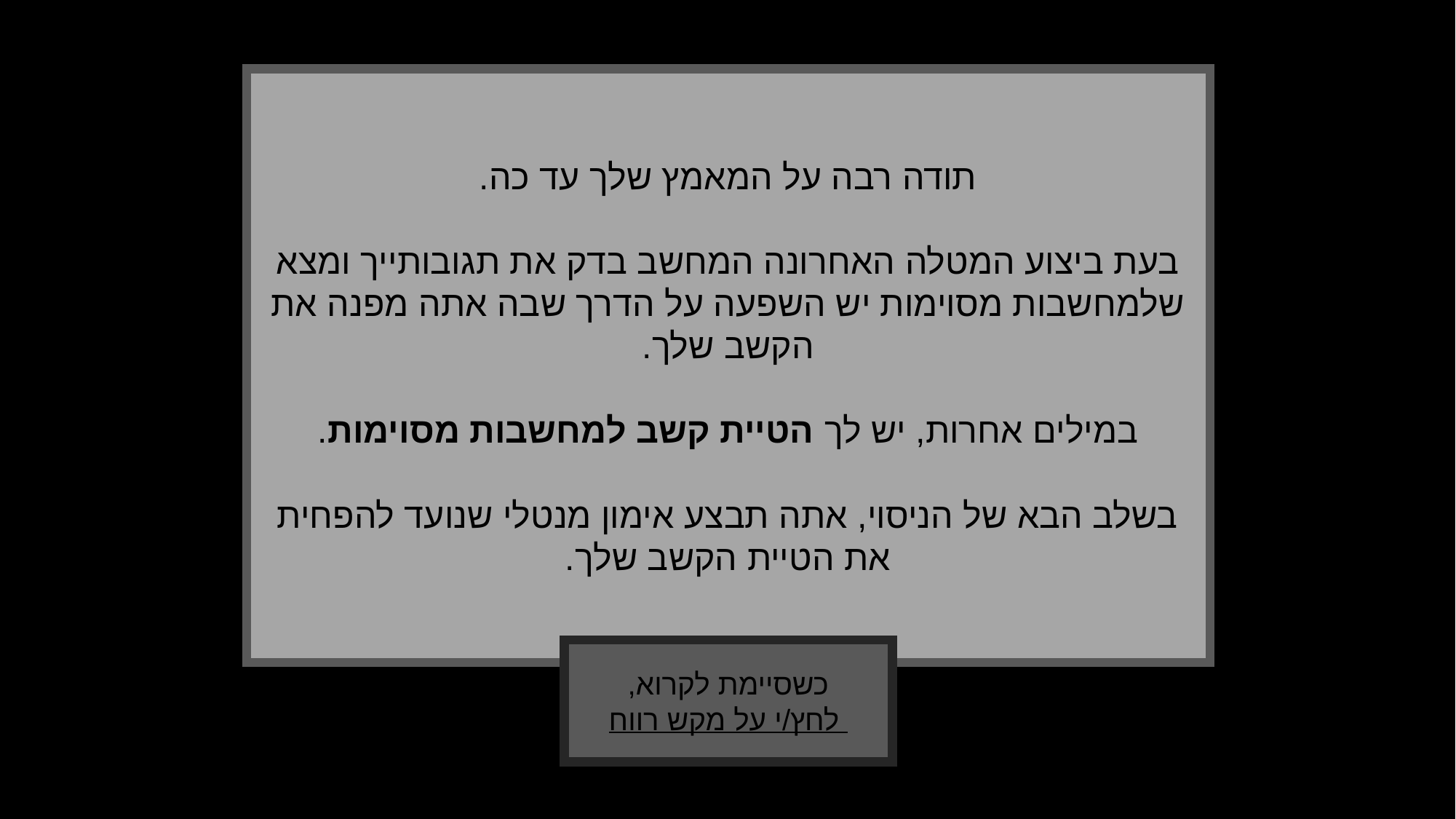

תודה רבה על המאמץ שלך עד כה.

בעת ביצוע המטלה האחרונה המחשב בדק את תגובותייך ומצא שלמחשבות מסוימות יש השפעה על הדרך שבה אתה מפנה את הקשב שלך.

במילים אחרות, יש לך הטיית קשב למחשבות מסוימות.

בשלב הבא של הניסוי, אתה תבצע אימון מנטלי שנועד להפחית את הטיית הקשב שלך.
כשסיימת לקרוא,
 לחץ/י על מקש רווח